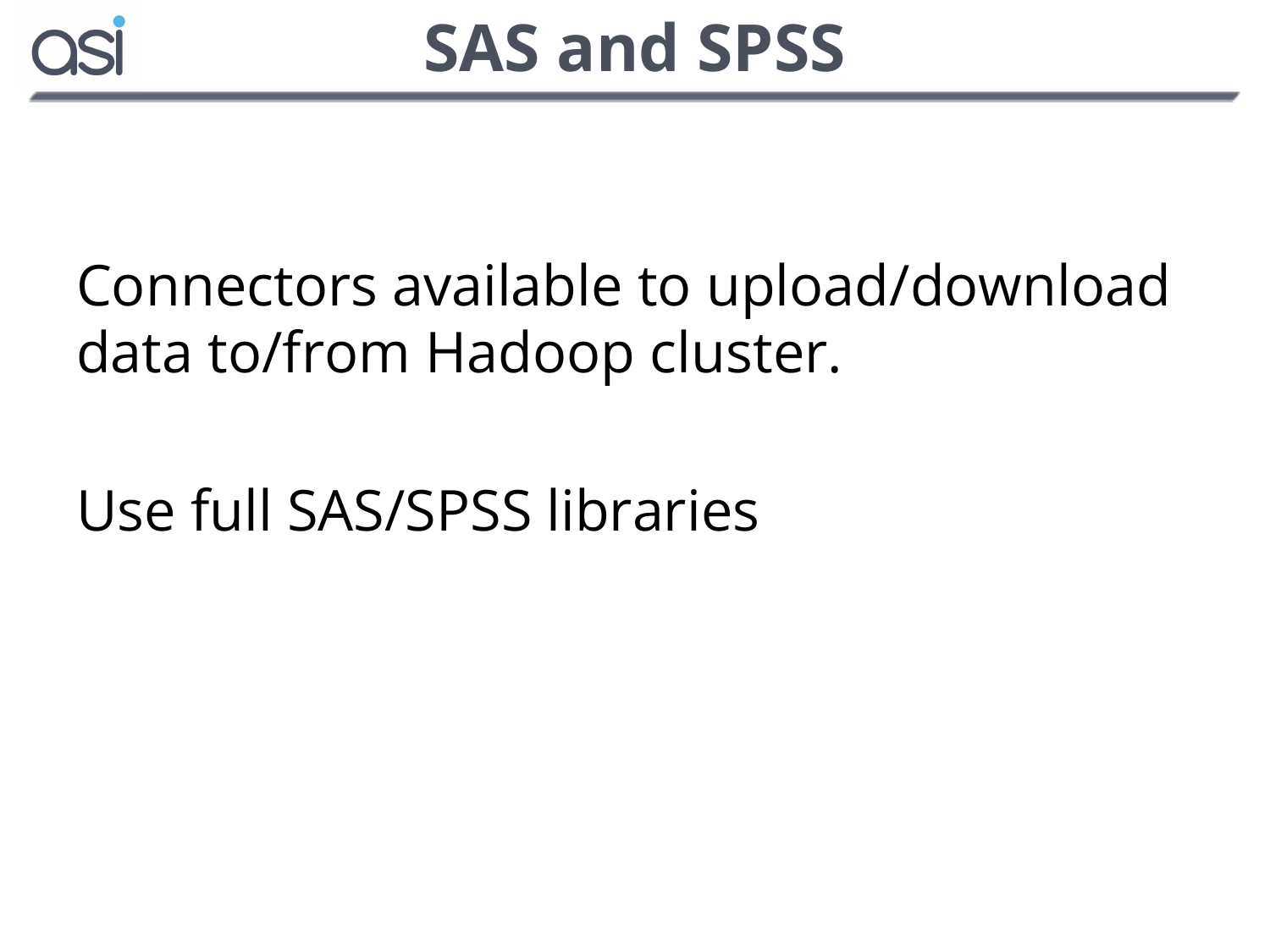

# SAS and SPSS

Connectors available to upload/download data to/from Hadoop cluster.

Use full SAS/SPSS libraries